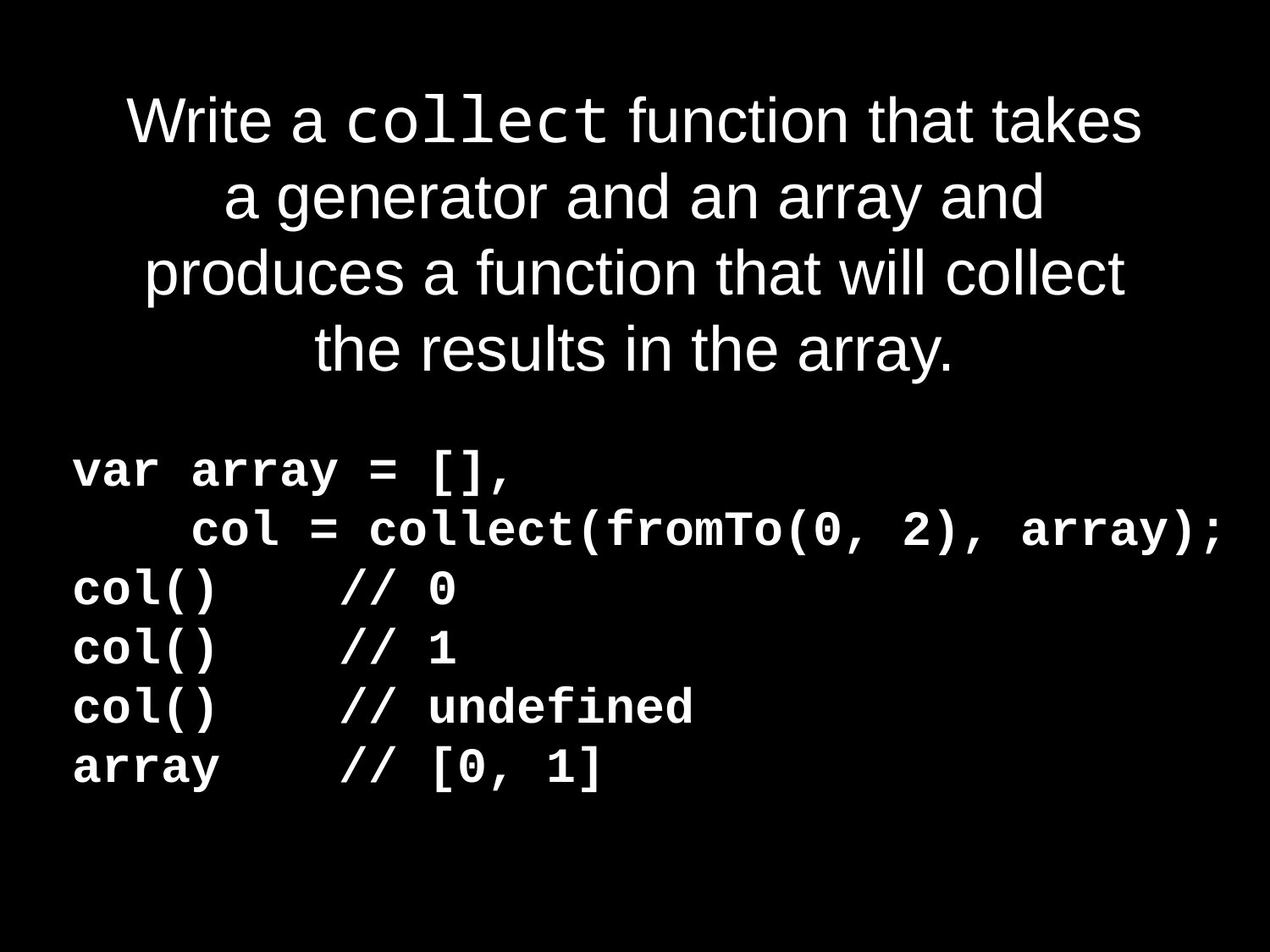

# Write a collect function that takes a generator and an array and produces a function that will collect the results in the array.
var array = [],
    col = collect(fromTo(0, 2), array);
col()    // 0
col()    // 1
col()    // undefined
array    // [0, 1]